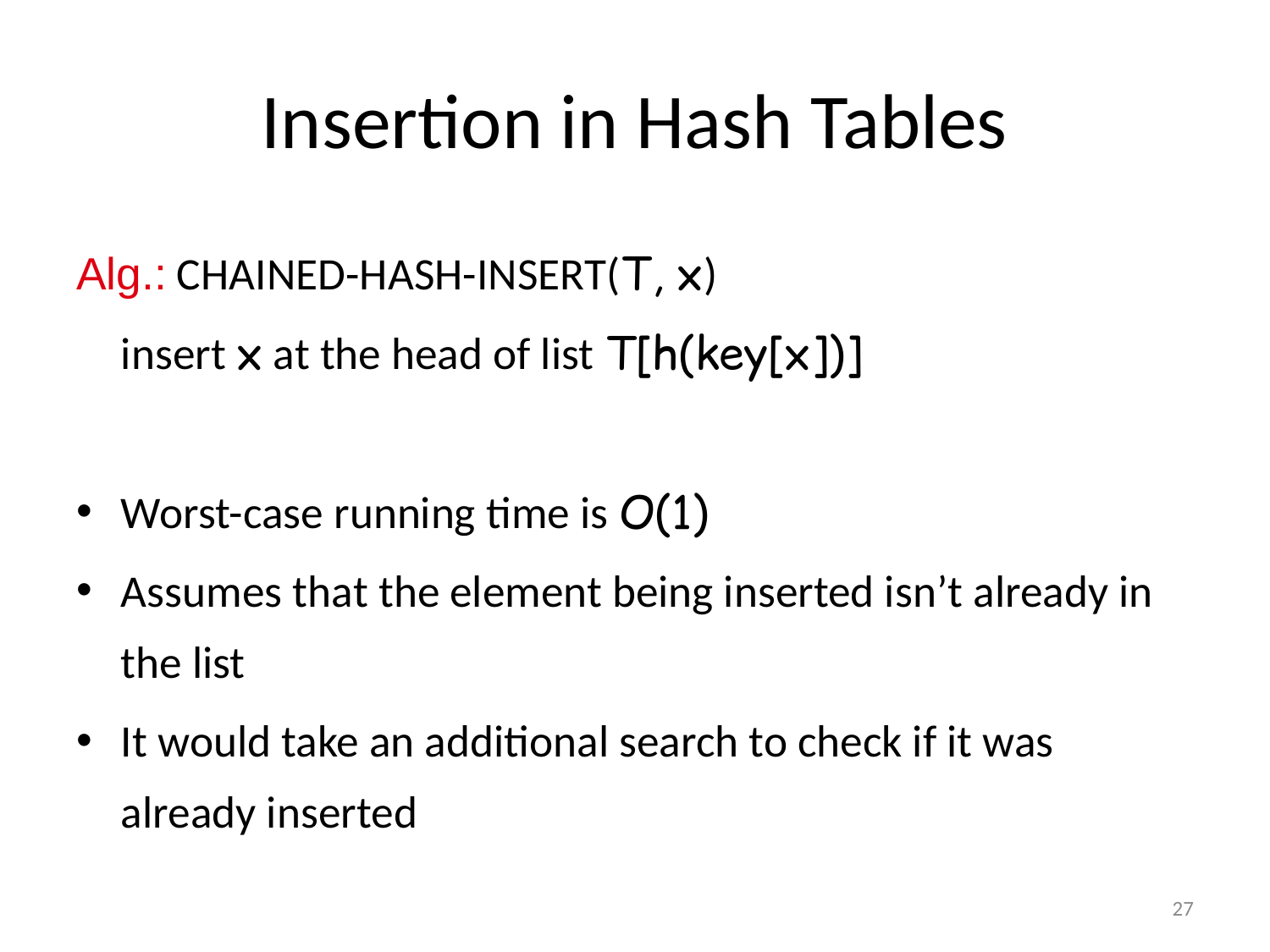

# Insertion in Hash Tables
Alg.: CHAINED-HASH-INSERT(T, x)
		insert x at the head of list T[h(key[x])]

Worst-case running time is O(1)
Assumes that the element being inserted isn’t already in the list
It would take an additional search to check if it was already inserted
27